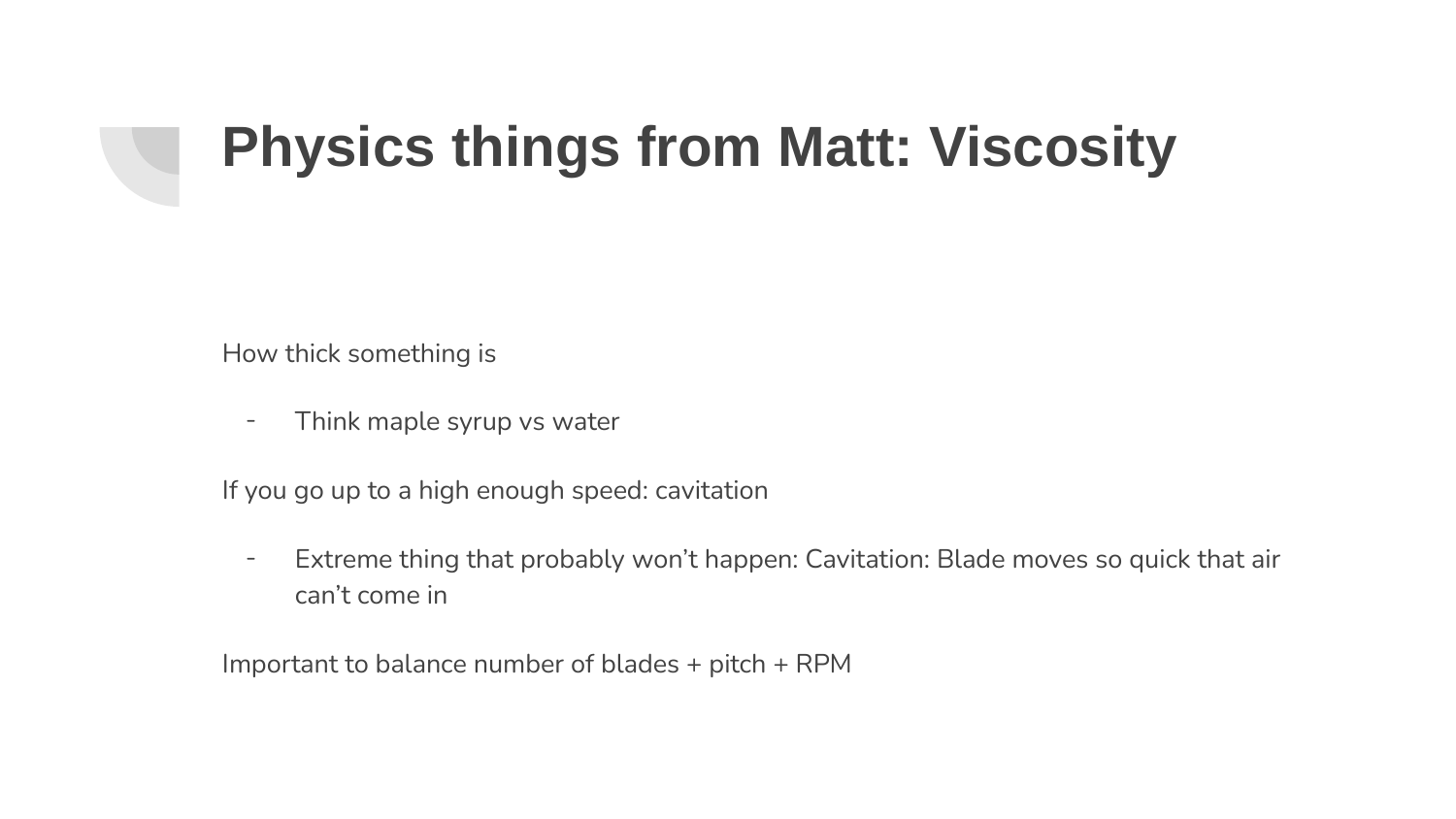

# Physics things from Matt: Viscosity
How thick something is
Think maple syrup vs water
If you go up to a high enough speed: cavitation
Extreme thing that probably won’t happen: Cavitation: Blade moves so quick that air can’t come in
Important to balance number of blades + pitch + RPM